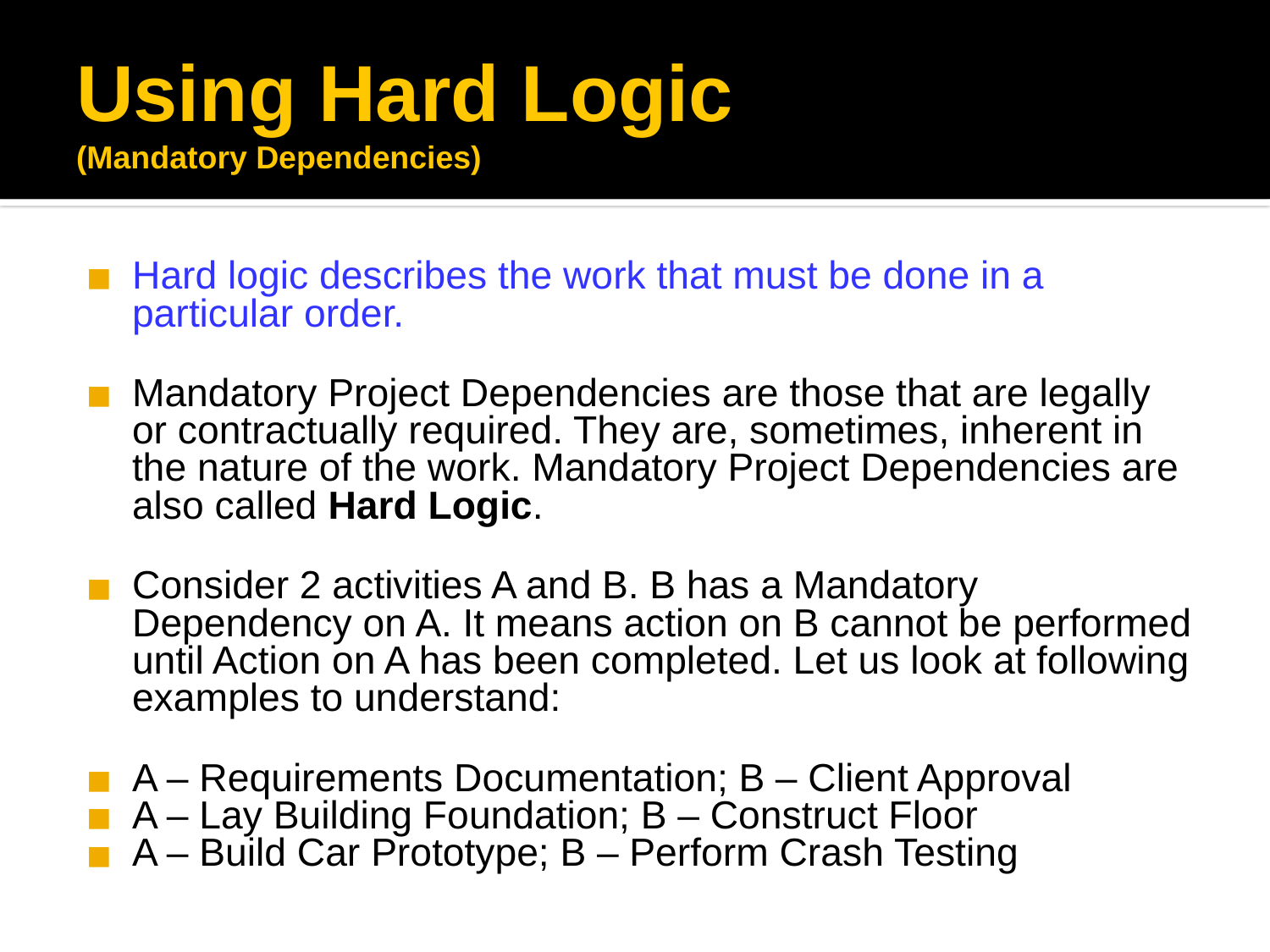

# Using Hard Logic (Mandatory Dependencies)
Hard logic describes the work that must be done in a particular order.
Mandatory Project Dependencies are those that are legally or contractually required. They are, sometimes, inherent in the nature of the work. Mandatory Project Dependencies are also called Hard Logic.
Consider 2 activities A and B. B has a Mandatory Dependency on A. It means action on B cannot be performed until Action on A has been completed. Let us look at following examples to understand:
A – Requirements Documentation; B – Client Approval
A – Lay Building Foundation; B – Construct Floor
A – Build Car Prototype; B – Perform Crash Testing